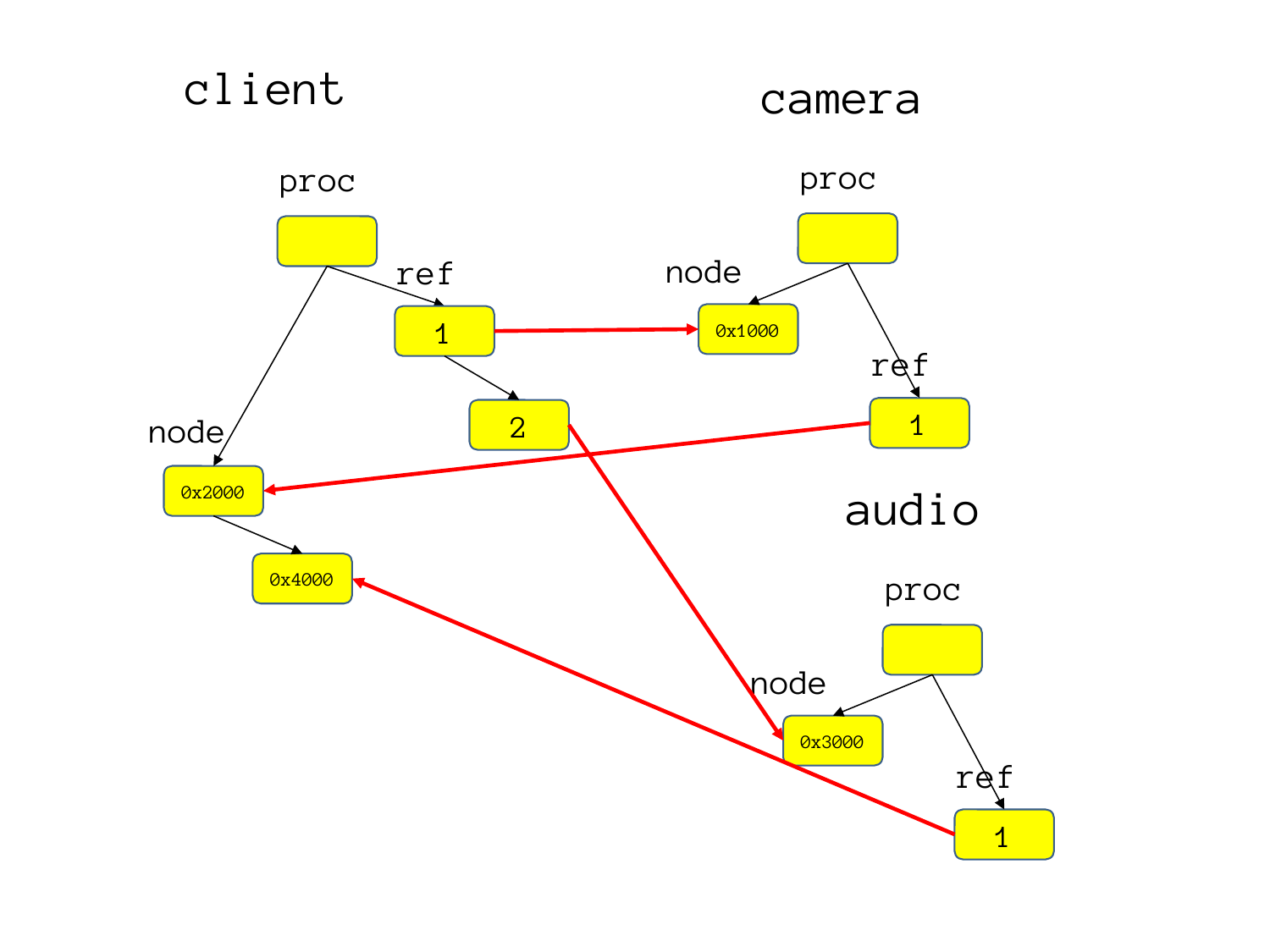

client
camera
proc
proc

node
ref
0x1000
1
ref
1
2
node
0x2000
audio
0x4000
proc

node
0x3000
ref
1